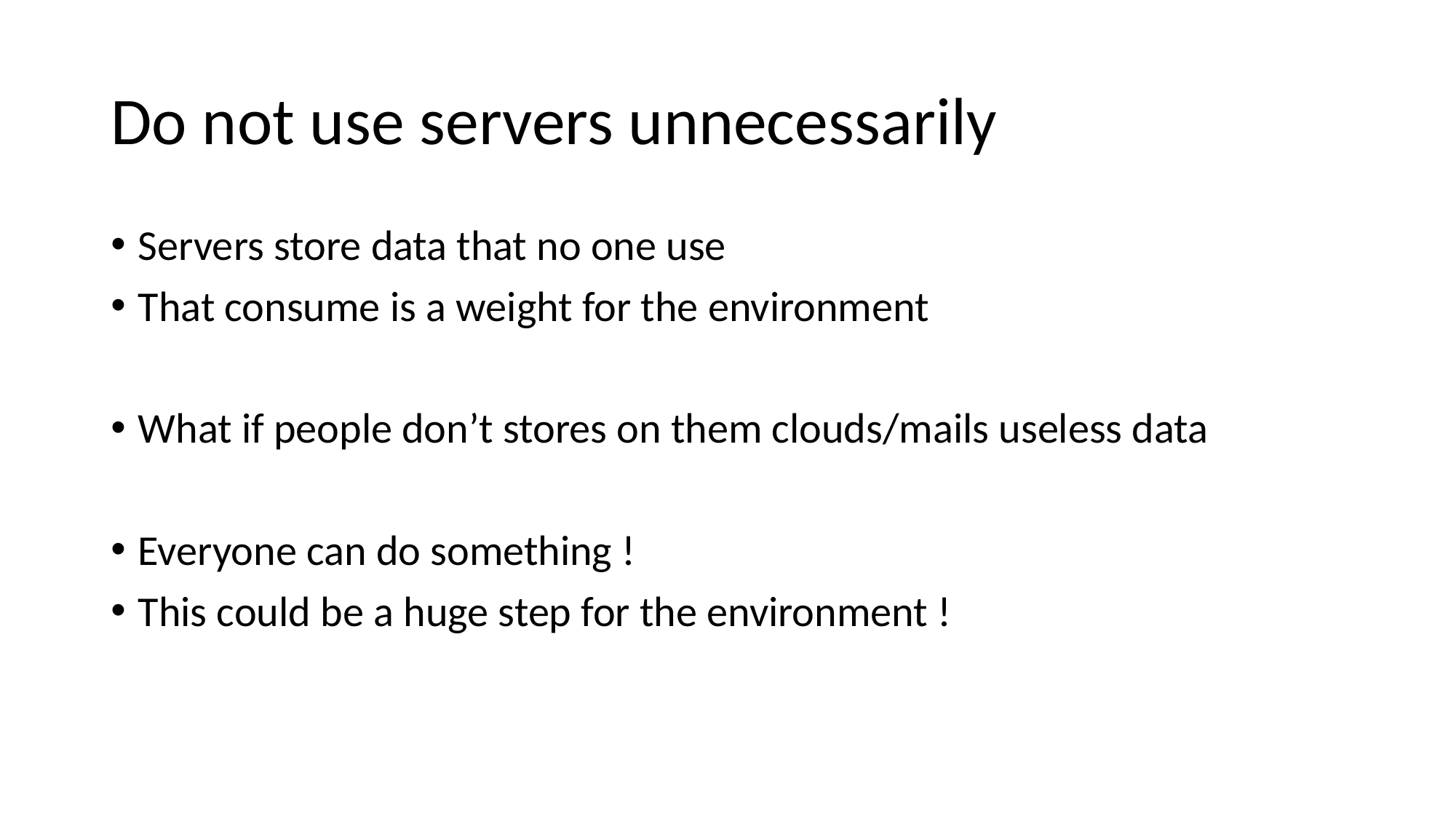

# Do not use servers unnecessarily
Servers store data that no one use
That consume is a weight for the environment

What if people don’t stores on them clouds/mails useless data

Everyone can do something !
This could be a huge step for the environment !